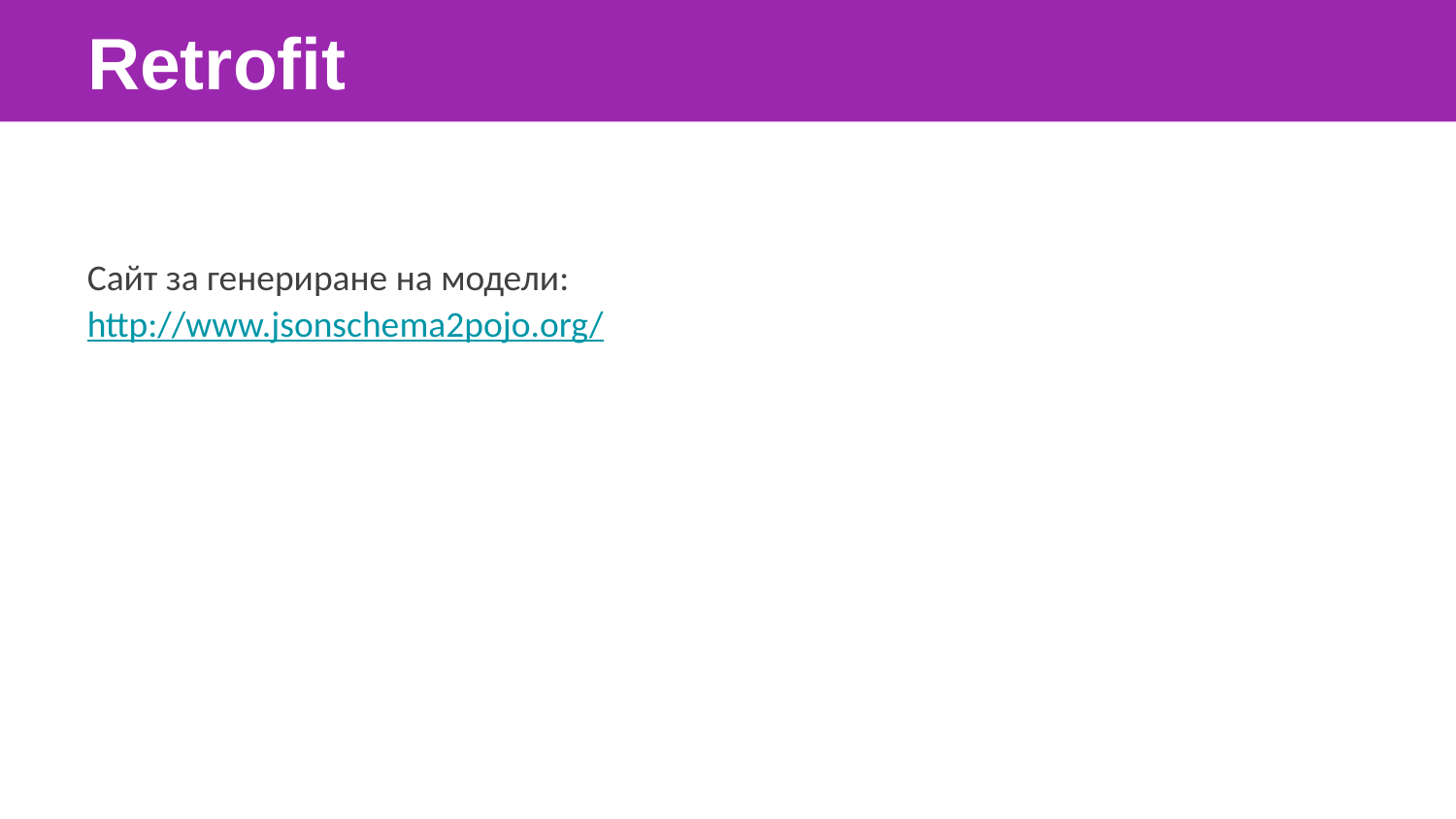

# Retrofit

Сайт за генериране на модели:
http://www.jsonschema2pojo.org/